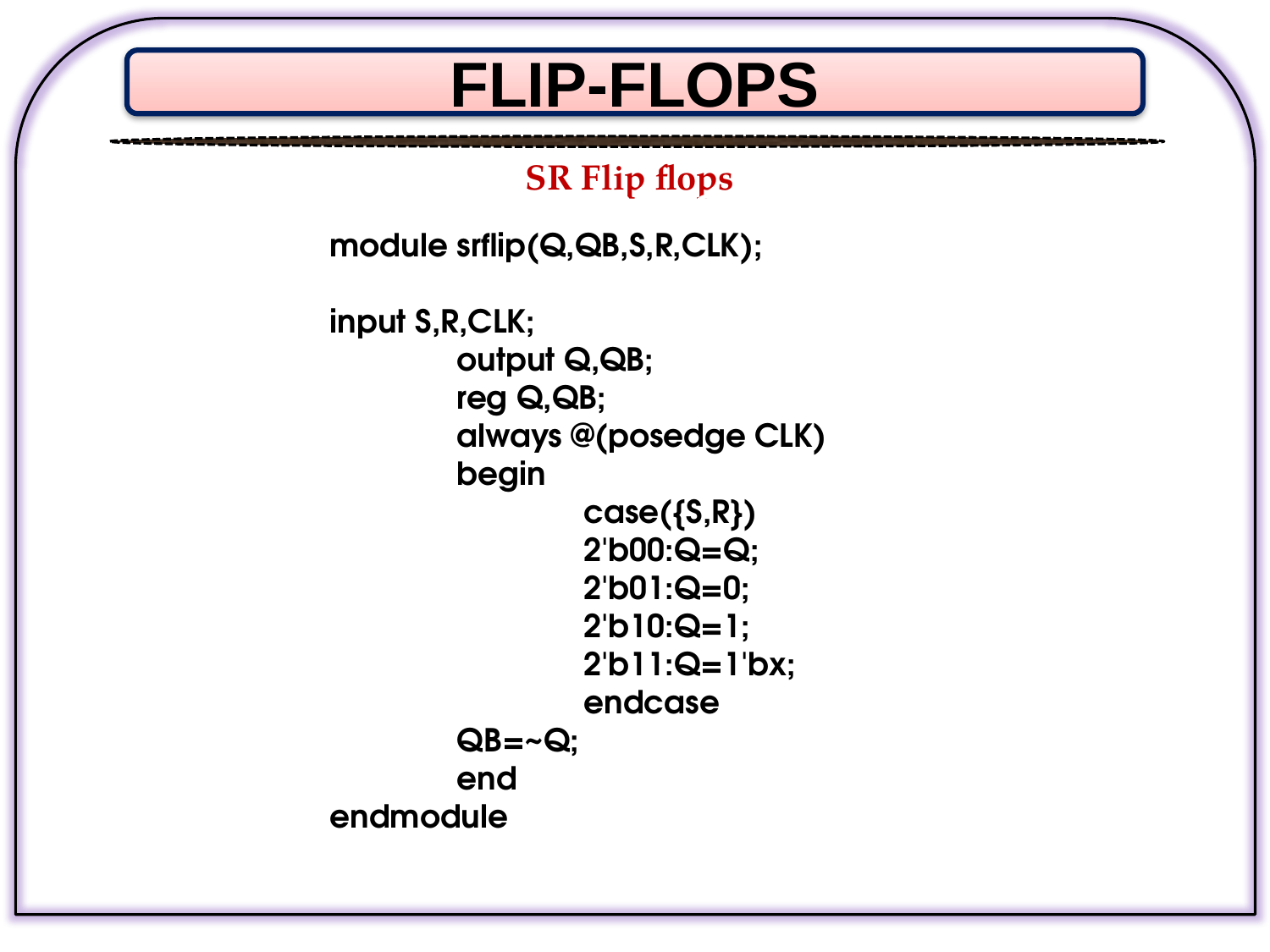

FLIP-FLOPS

SR Flip flops
module SR_FF(Q,QB,S,R,CLK);
module srflip(Q,QB,S,R,CLK);

input S,R,CLK;
	output Q,QB;
	reg Q,QB;
	always @(posedge CLK)
	begin
		case({S,R})
		2'b00:Q=Q;
		2'b01:Q=0;
		2'b10:Q=1;
		2'b11:Q=1'bx;
		endcase
	QB=~Q;
	end
endmodule